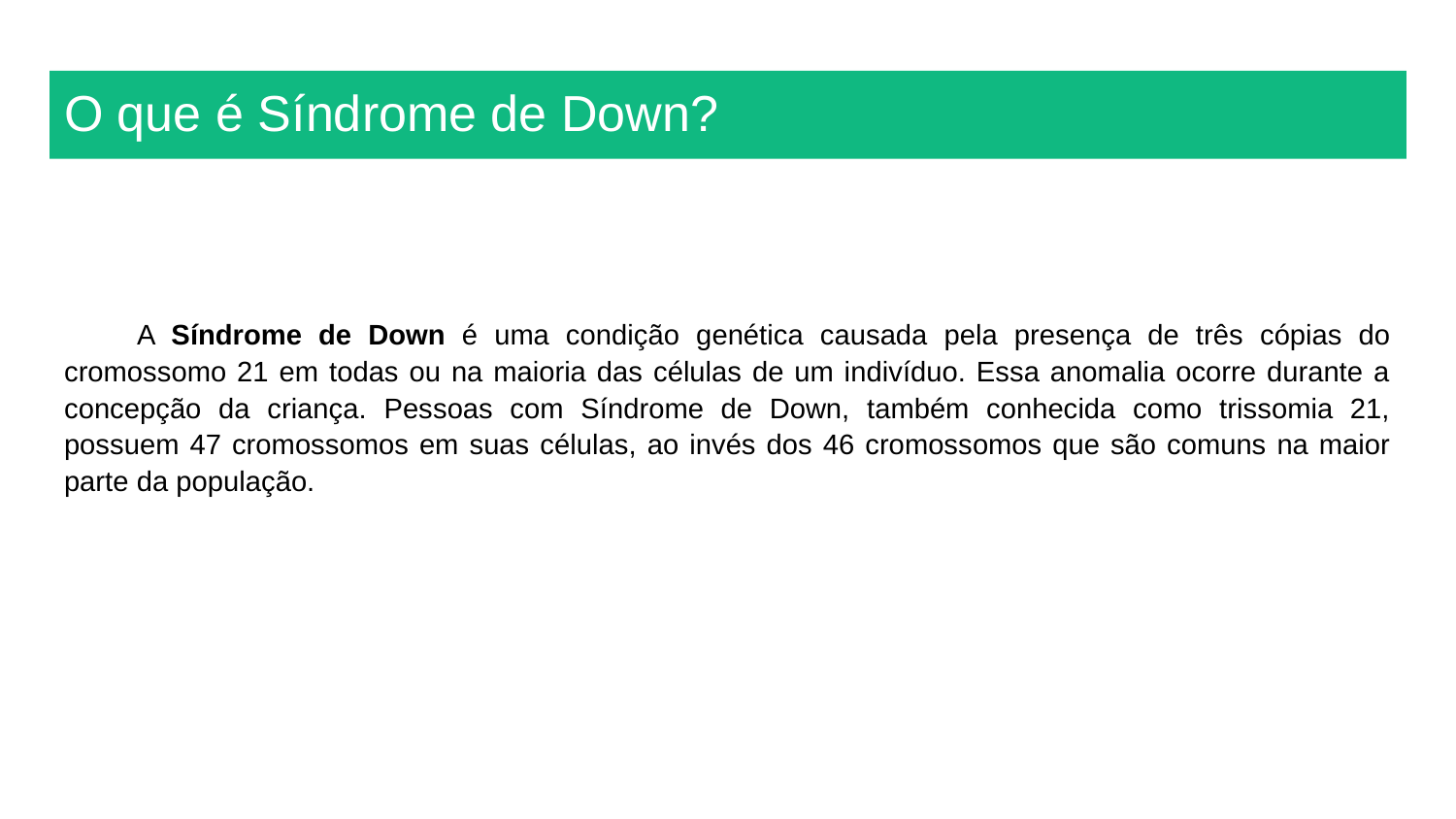

# O que é Síndrome de Down?

A Síndrome de Down é uma condição genética causada pela presença de três cópias do cromossomo 21 em todas ou na maioria das células de um indivíduo. Essa anomalia ocorre durante a concepção da criança. Pessoas com Síndrome de Down, também conhecida como trissomia 21, possuem 47 cromossomos em suas células, ao invés dos 46 cromossomos que são comuns na maior parte da população.